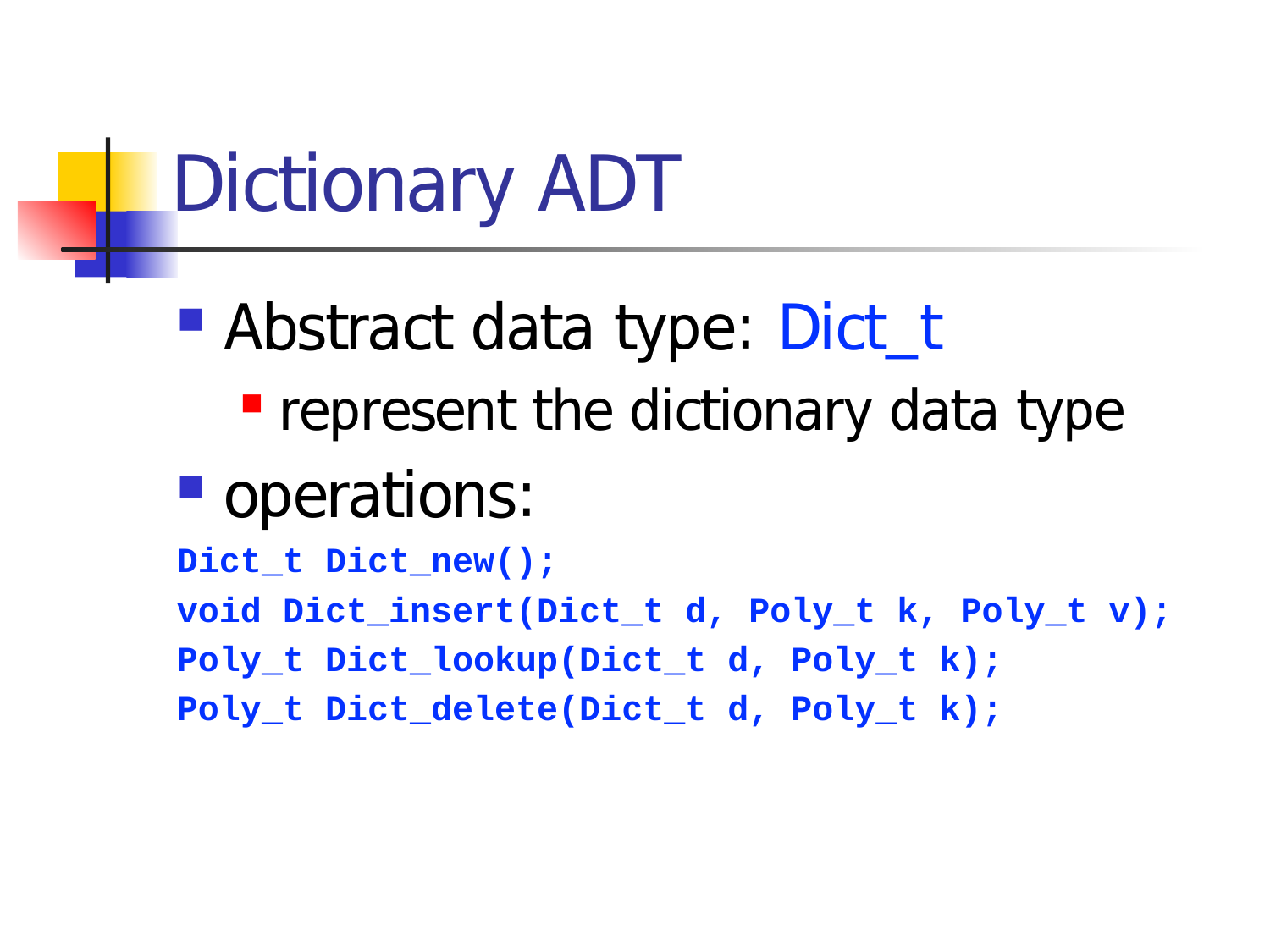

# Dictionary ADT
Abstract data type: Dict_t
represent the dictionary data type
operations:
Dict_t Dict_new();
void Dict_insert(Dict_t d, Poly_t k, Poly_t v);
Poly_t Dict_lookup(Dict_t d, Poly_t k);
Poly_t Dict_delete(Dict_t d, Poly_t k);